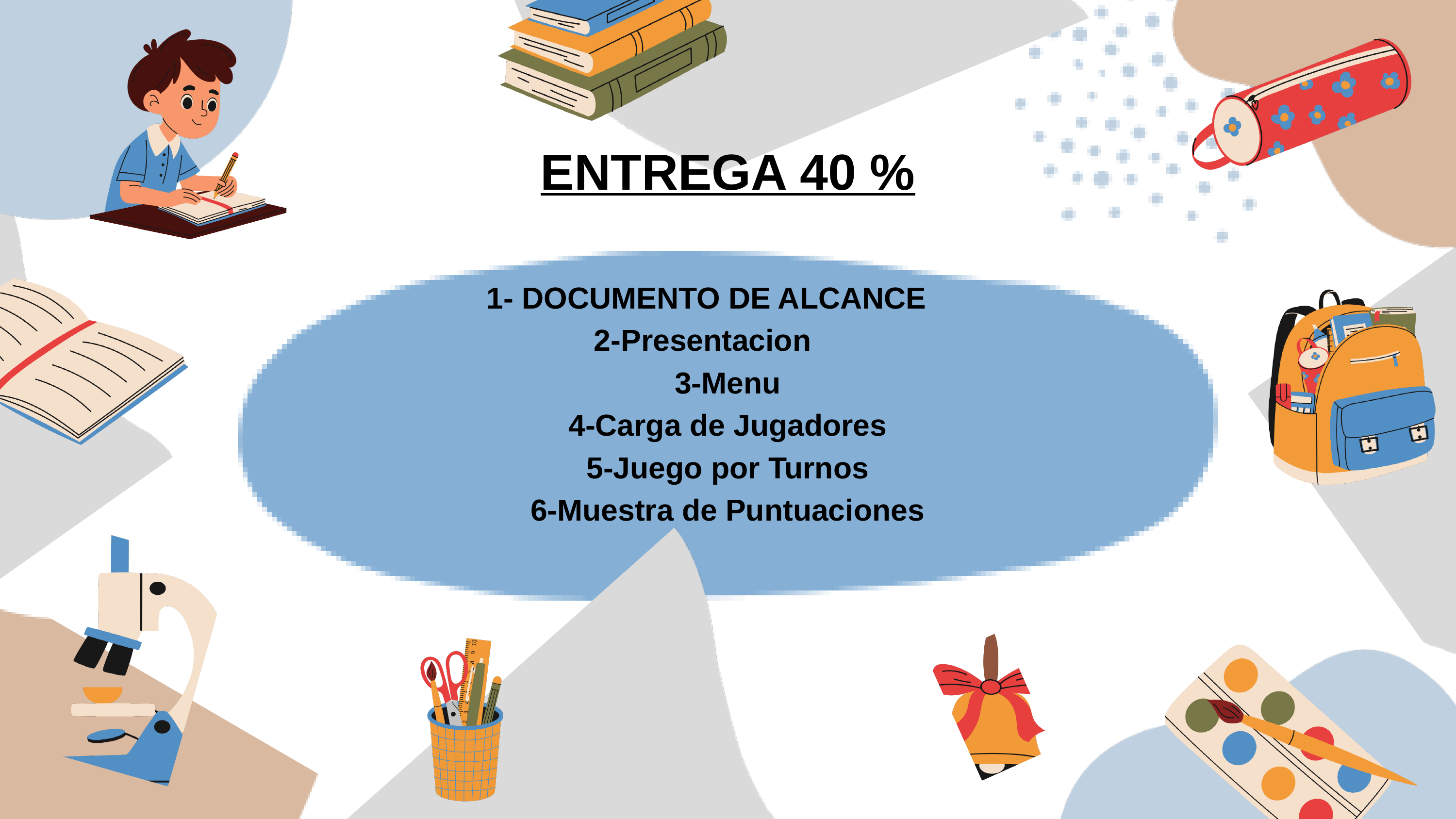

ENTREGA 40 %

1- DOCUMENTO DE ALCANCE
2-Presentacion
3-Menu
4-Carga de Jugadores
5-Juego por Turnos
6-Muestra de Puntuaciones